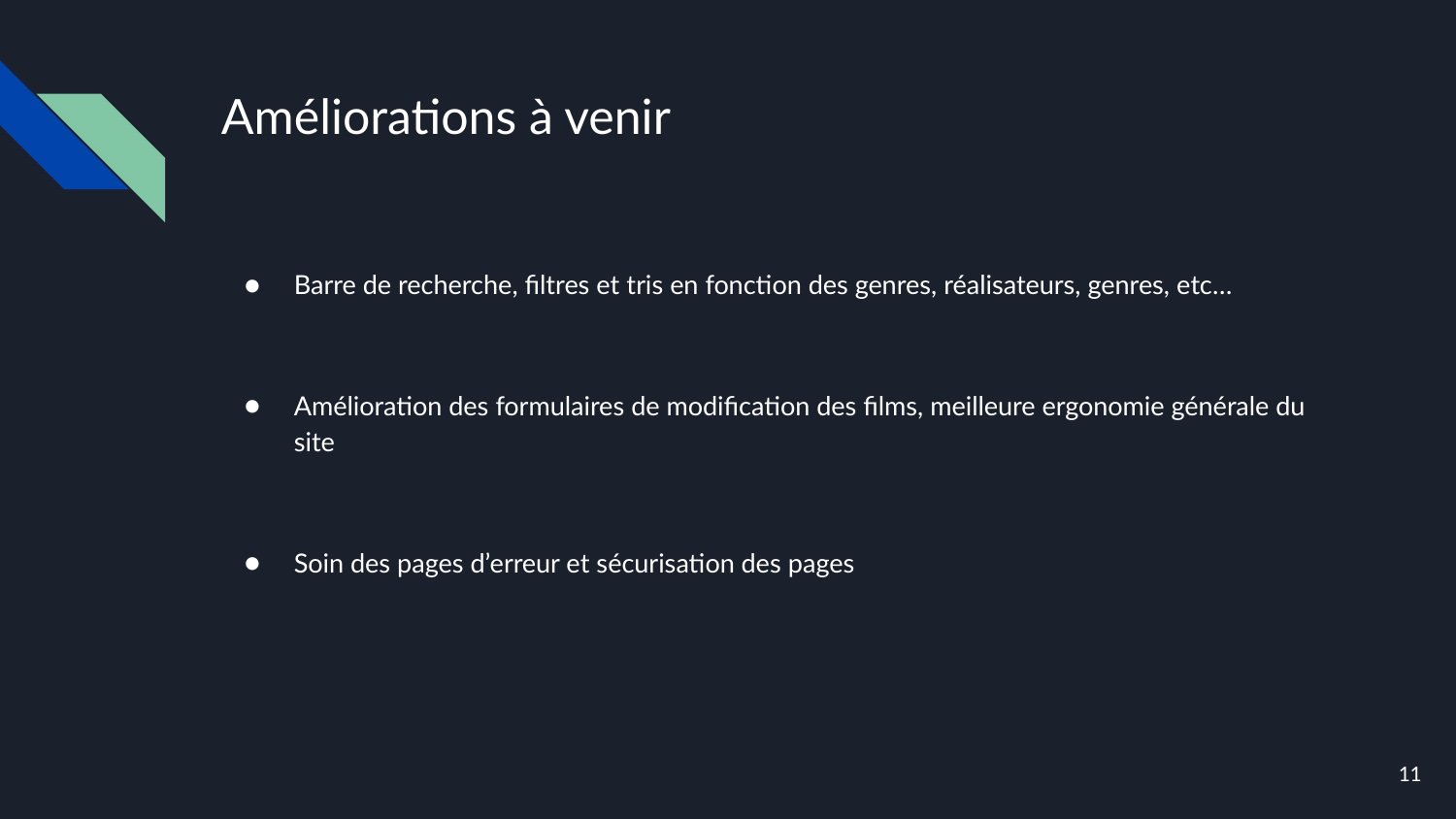

# Améliorations à venir
Barre de recherche, filtres et tris en fonction des genres, réalisateurs, genres, etc…

Amélioration des formulaires de modification des films, meilleure ergonomie générale du site

Soin des pages d’erreur et sécurisation des pages

11